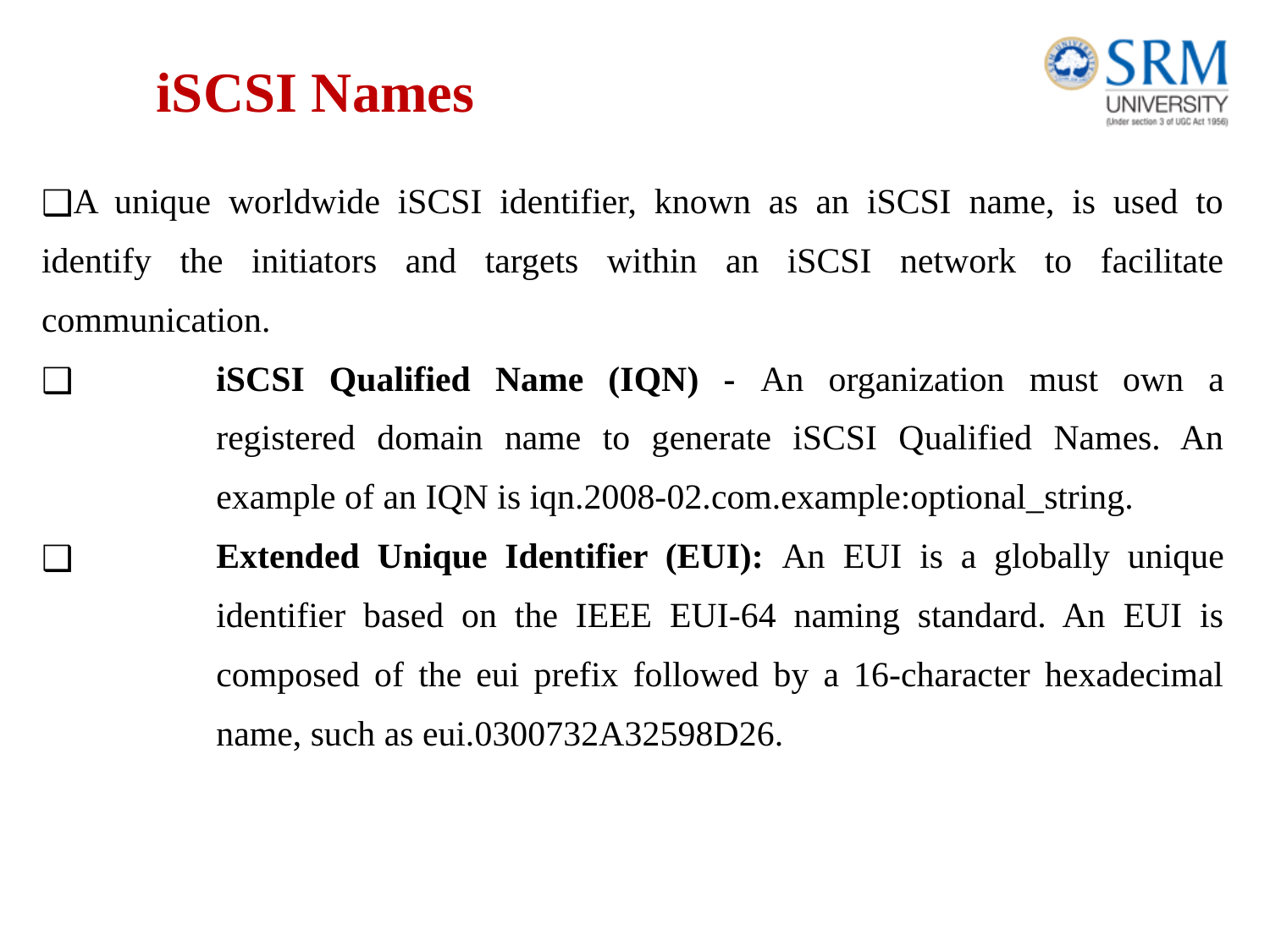

# iSCSI Names
A unique worldwide iSCSI identifier, known as an iSCSI name, is used to identify the initiators and targets within an iSCSI network to facilitate communication.
iSCSI Qualified Name (IQN) - An organization must own a registered domain name to generate iSCSI Qualified Names. An example of an IQN is iqn.2008-02.com.example:optional_string.
Extended Unique Identifier (EUI): An EUI is a globally unique identifier based on the IEEE EUI-64 naming standard. An EUI is composed of the eui prefix followed by a 16-character hexadecimal name, such as eui.0300732A32598D26.